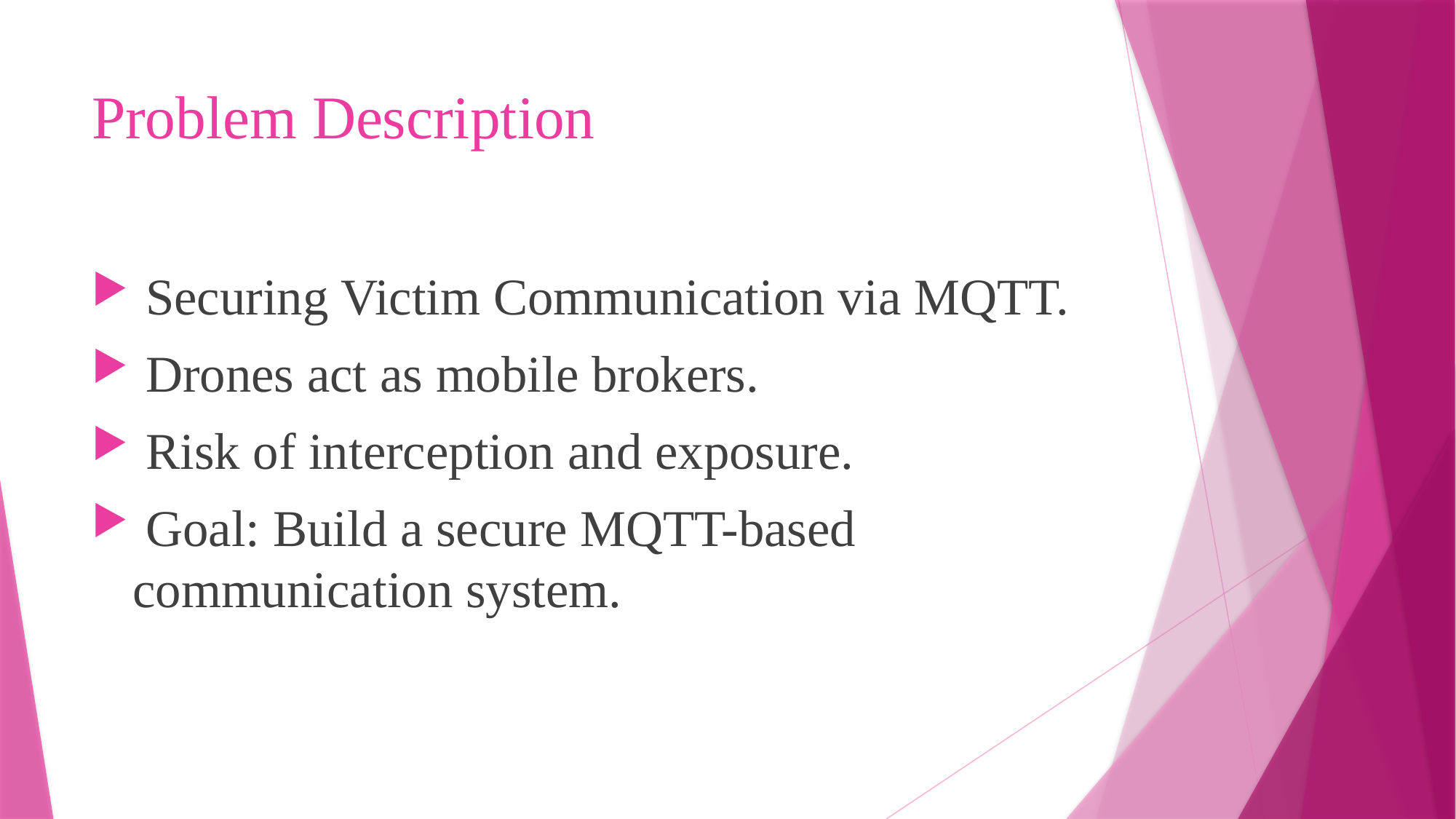

# Problem Description
 Securing Victim Communication via MQTT.
 Drones act as mobile brokers.
 Risk of interception and exposure.
 Goal: Build a secure MQTT-based  communication system.